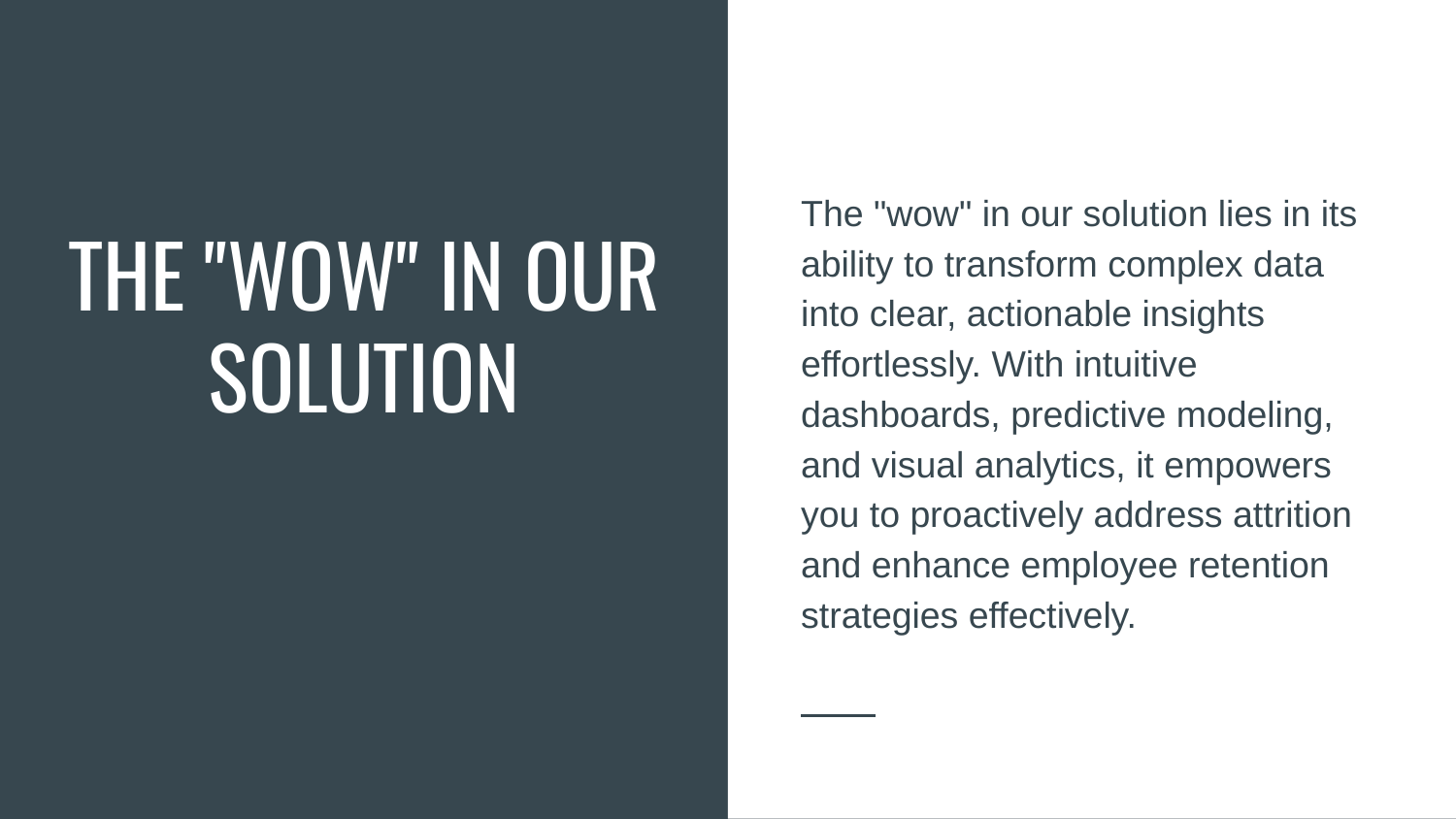

The "wow" in our solution lies in its ability to transform complex data into clear, actionable insights effortlessly. With intuitive dashboards, predictive modeling, and visual analytics, it empowers you to proactively address attrition and enhance employee retention strategies effectively.
# THE "WOW" IN OUR SOLUTION